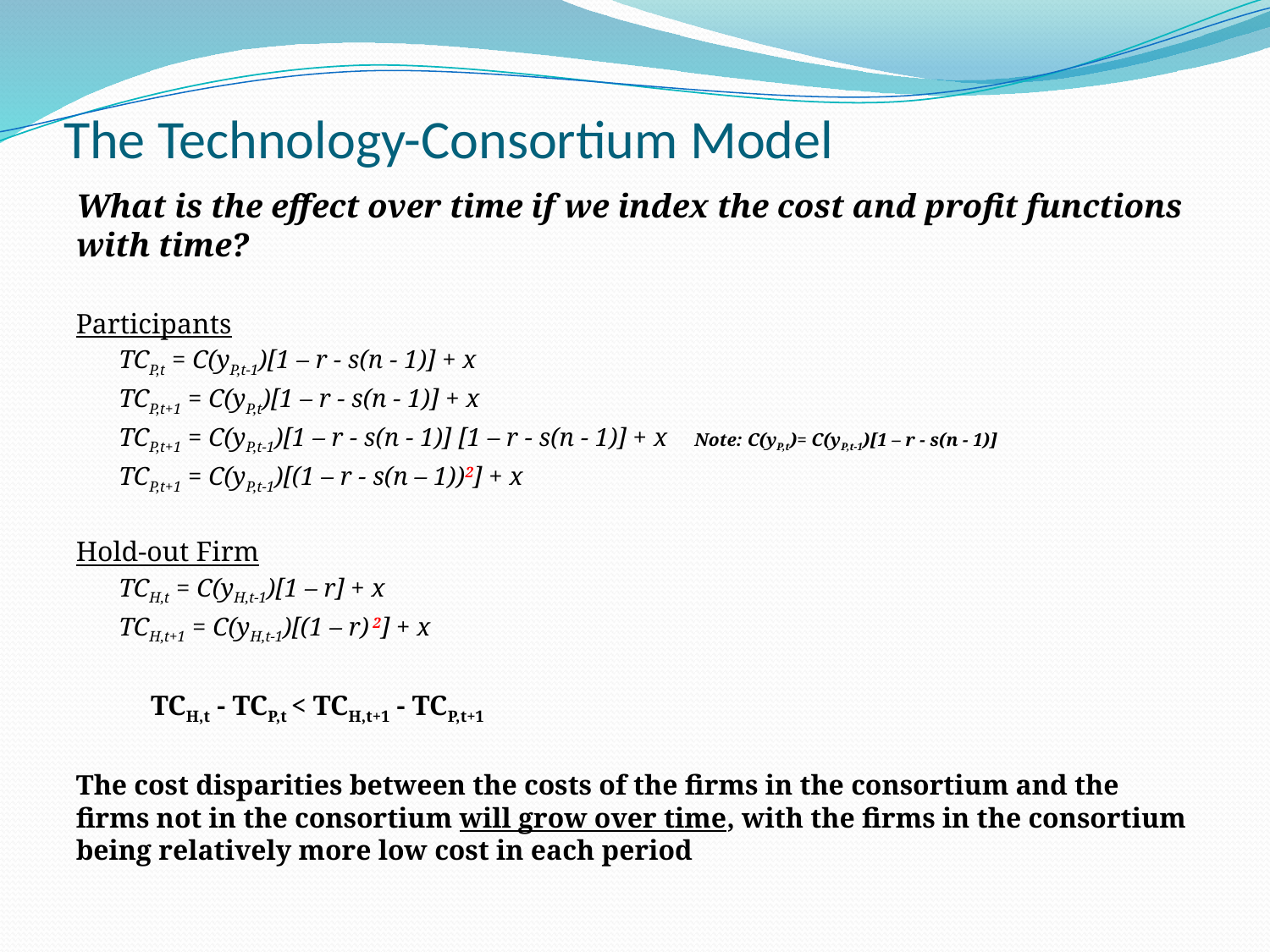

# The Technology-Consortium Model
What is the effect over time if we index the cost and profit functions with time?

Participants
TCP,t = C(yP,t-1)[1 – r - s(n - 1)] + x
TCP,t+1 = C(yP,t)[1 – r - s(n - 1)] + x
TCP,t+1 = C(yP,t-1)[1 – r - s(n - 1)] [1 – r - s(n - 1)] + x    Note: C(yP,t)= C(yP,t-1)[1 – r - s(n - 1)]
TCP,t+1 = C(yP,t-1)[(1 – r - s(n – 1))2] + x

Hold-out Firm
	TCH,t = C(yH,t-1)[1 – r] + x
	TCH,t+1 = C(yH,t-1)[(1 – r) 2] + x

		TCH,t - TCP,t < TCH,t+1 - TCP,t+1

The cost disparities between the costs of the firms in the consortium and the firms not in the consortium will grow over time, with the firms in the consortium being relatively more low cost in each period